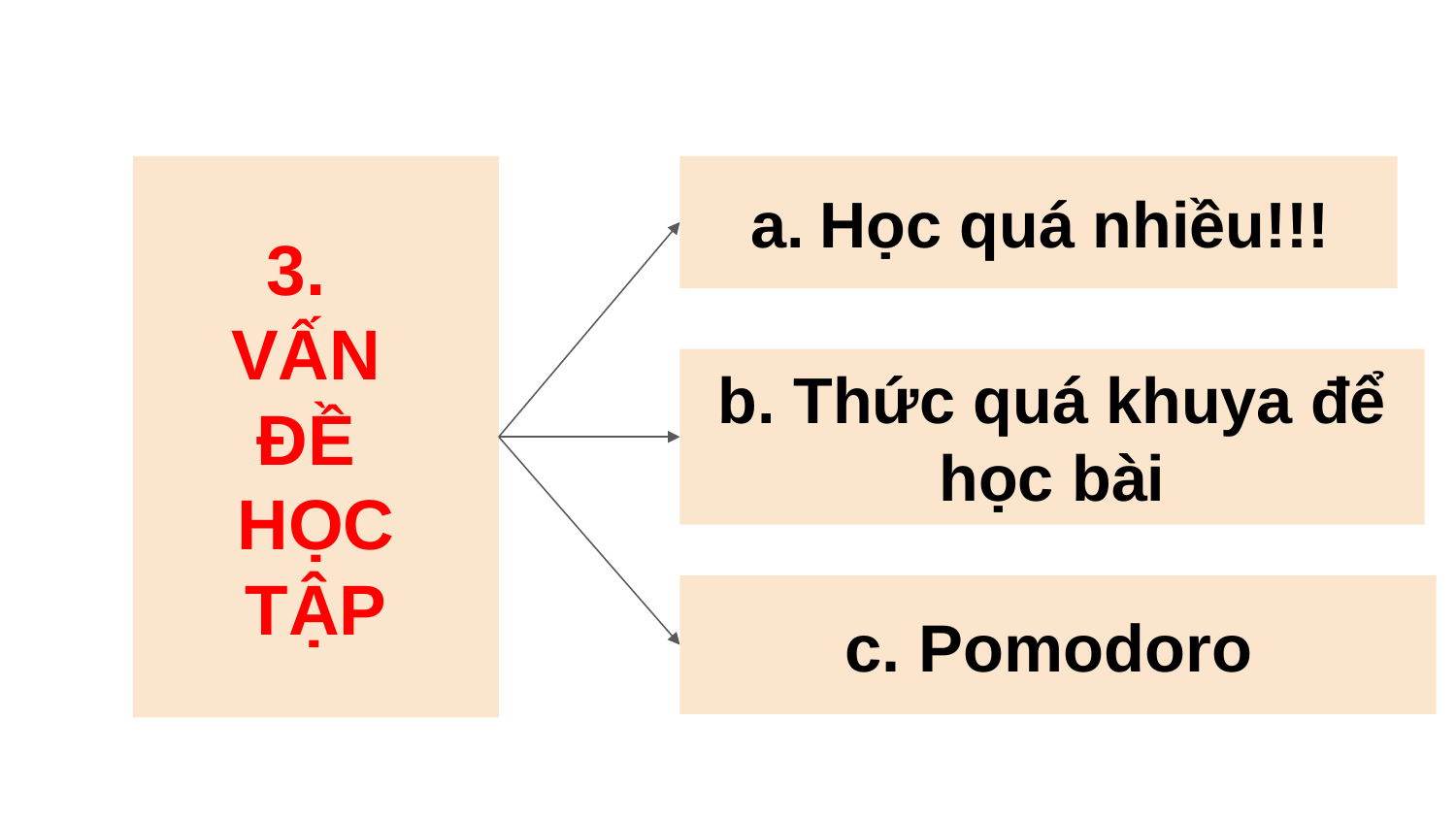

3.
VẤN
ĐỀ
HỌC
TẬP
Học quá nhiều!!!

b. Thức quá khuya để học bài
c. Pomodoro